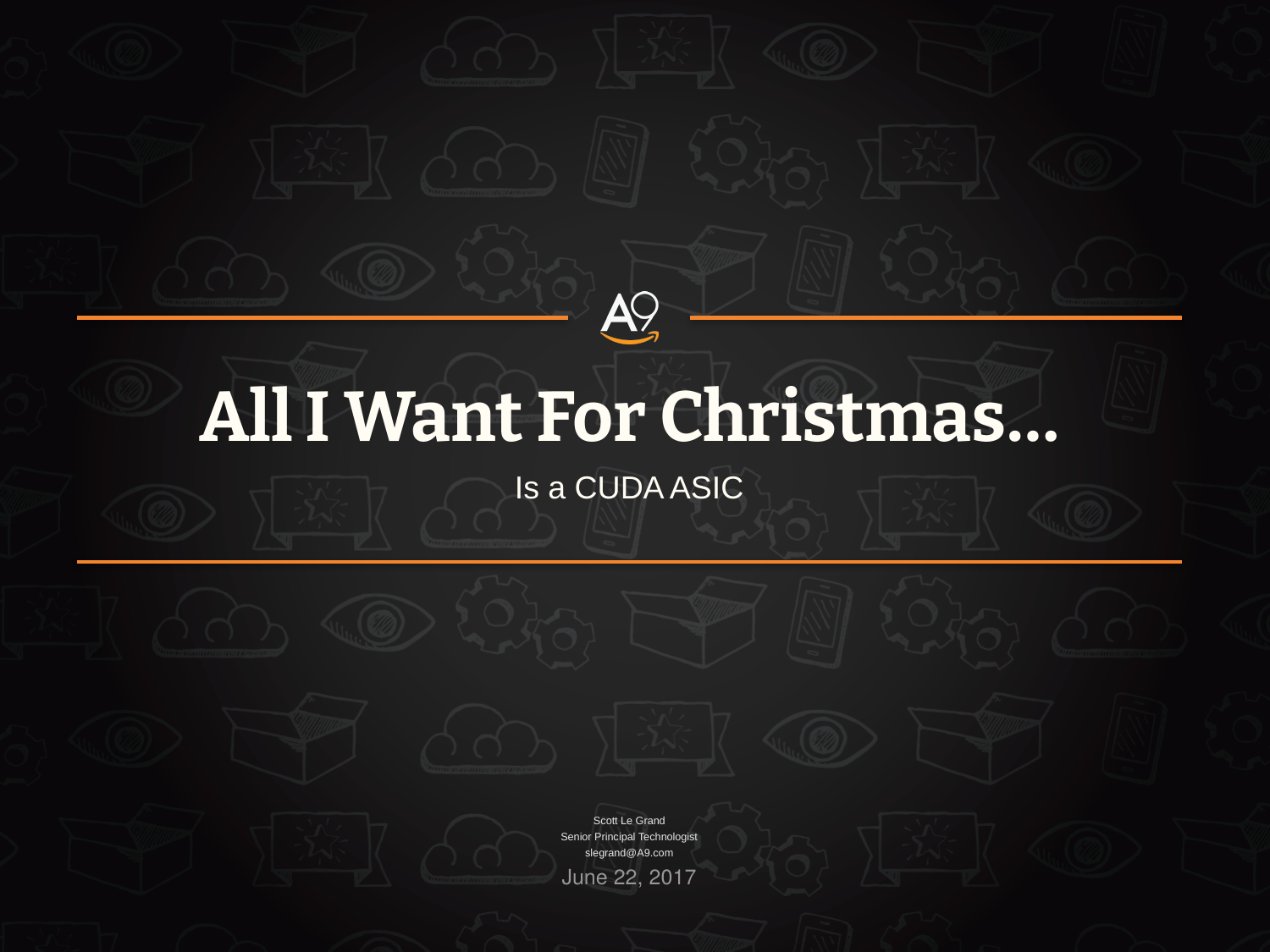

# All I Want For Christmas…
Is a CUDA ASIC
Scott Le Grand
Senior Principal Technologist
slegrand@A9.com